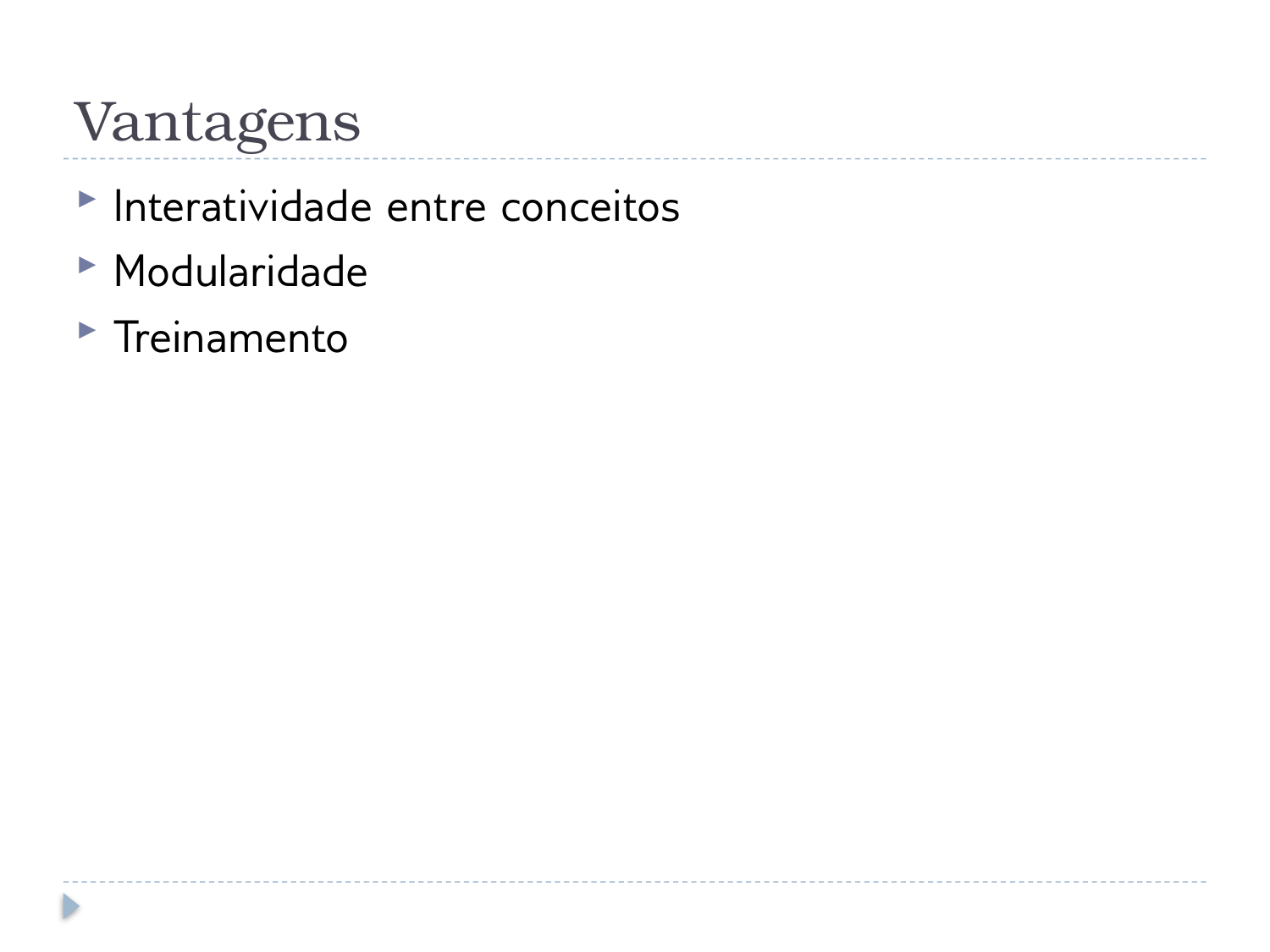

# Vantagens
Interatividade entre conceitos
Modularidade
Treinamento